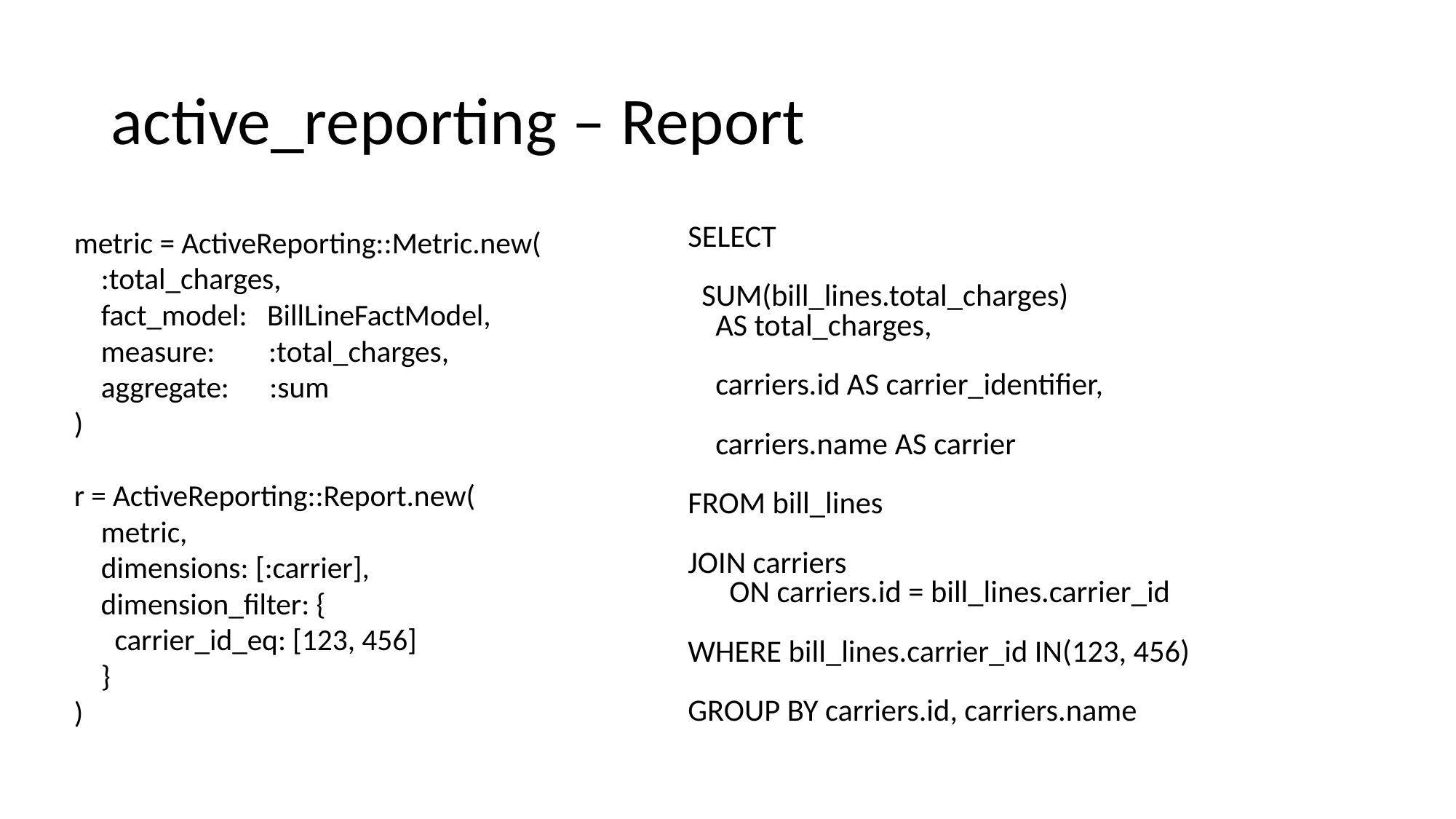

# active_reporting – Report
metric = ActiveReporting::Metric.new(
    :total_charges,
    fact_model:   BillLineFactModel,
    measure:        :total_charges,
    aggregate:      :sum
)

r = ActiveReporting::Report.new(
    metric,
    dimensions: [:carrier],
    dimension_filter: {
      carrier_id_eq: [123, 456]
    }
)
SELECT

  SUM(bill_lines.total_charges)
    AS total_charges,

    carriers.id AS carrier_identifier,

    carriers.name AS carrier

FROM bill_lines

JOIN carriers
      ON carriers.id = bill_lines.carrier_id

WHERE bill_lines.carrier_id IN(123, 456)

GROUP BY carriers.id, carriers.name